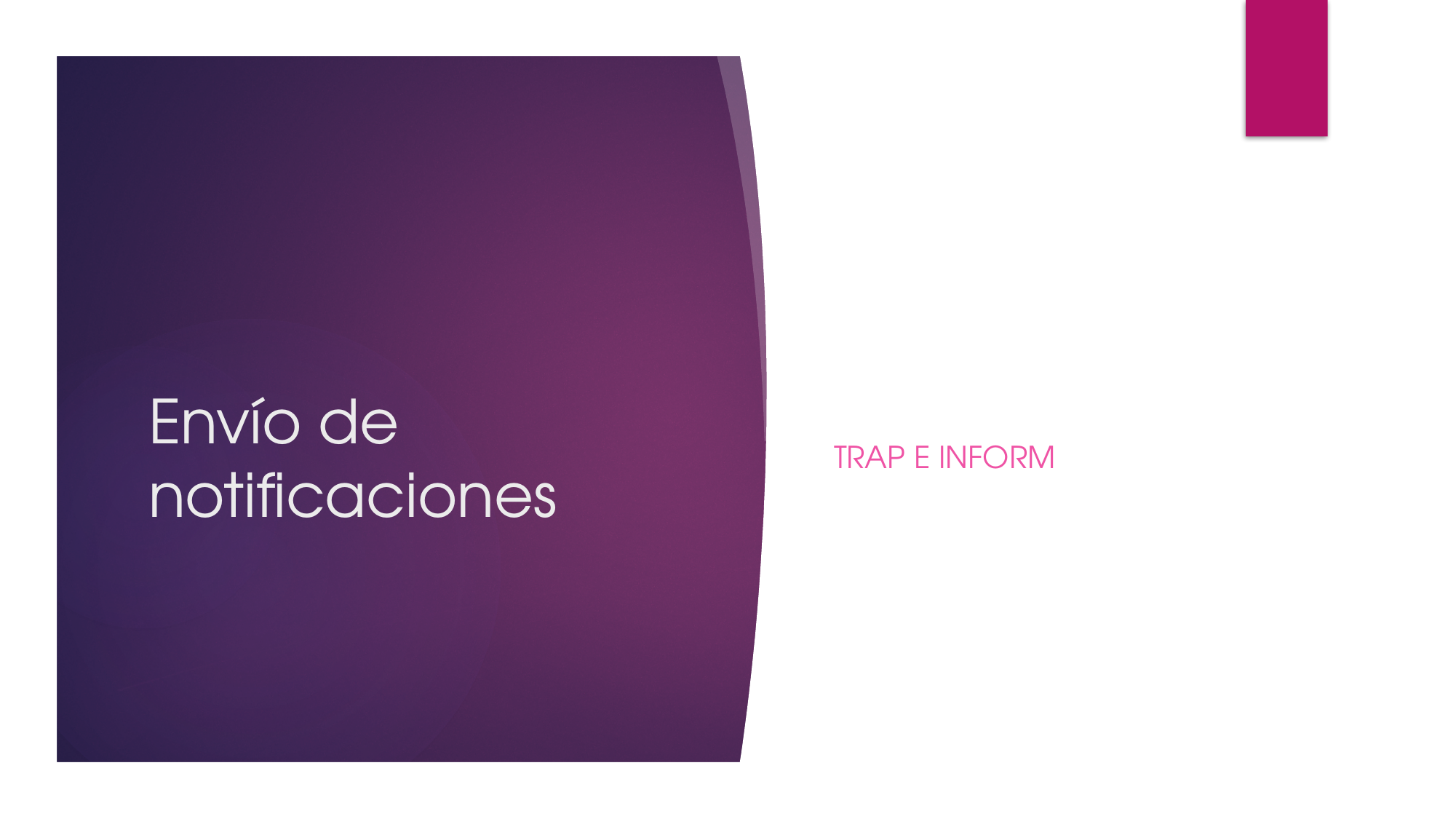

Trap e inform
# Envío de notificaciones